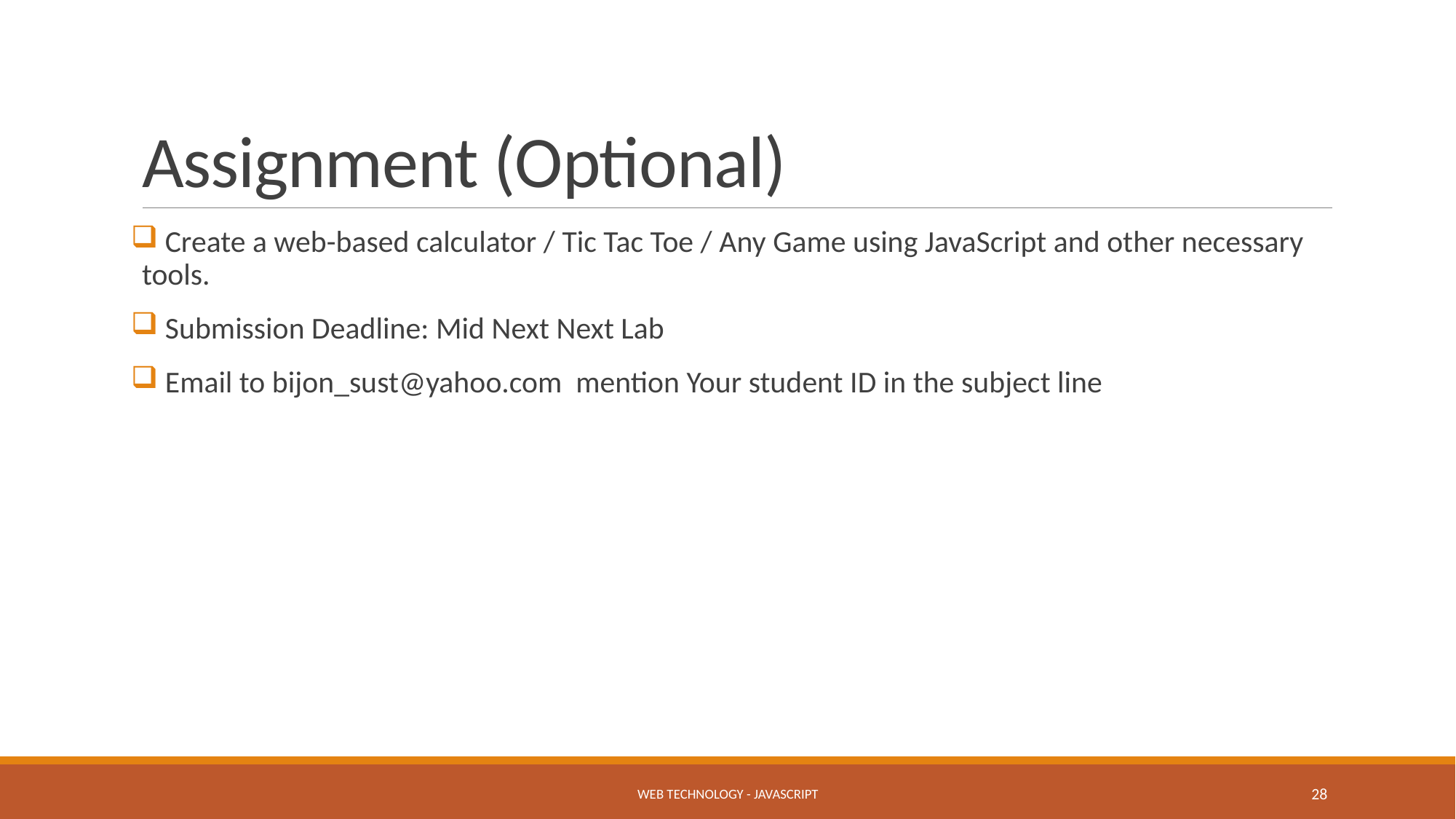

# Assignment (Optional)
 Create a web-based calculator / Tic Tac Toe / Any Game using JavaScript and other necessary tools.
 Submission Deadline: Mid Next Next Lab
 Email to bijon_sust@yahoo.com  mention Your student ID in the subject line

Web Technology - JavaScript
28